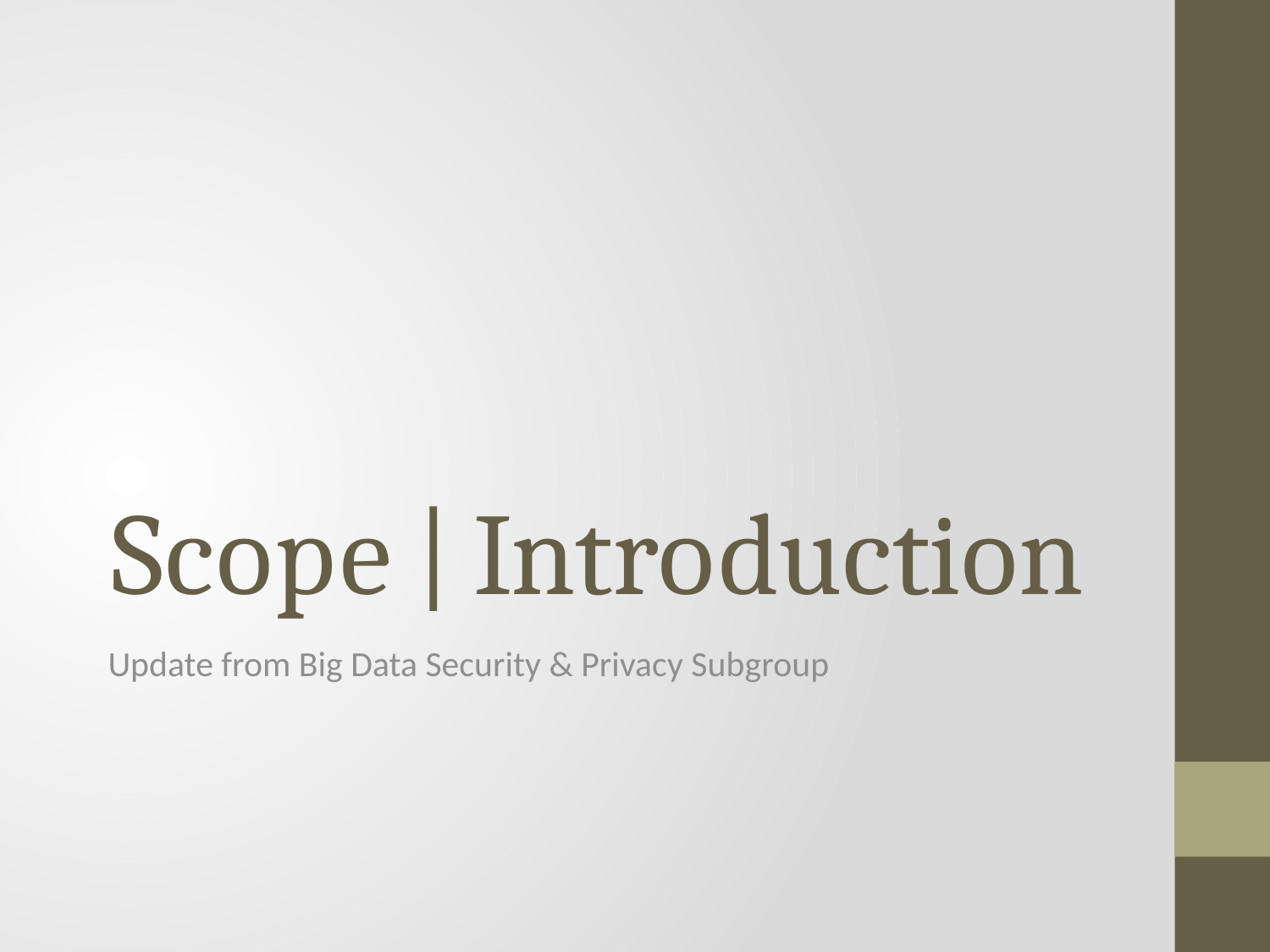

# Scope | Introduction
Update from Big Data Security & Privacy Subgroup